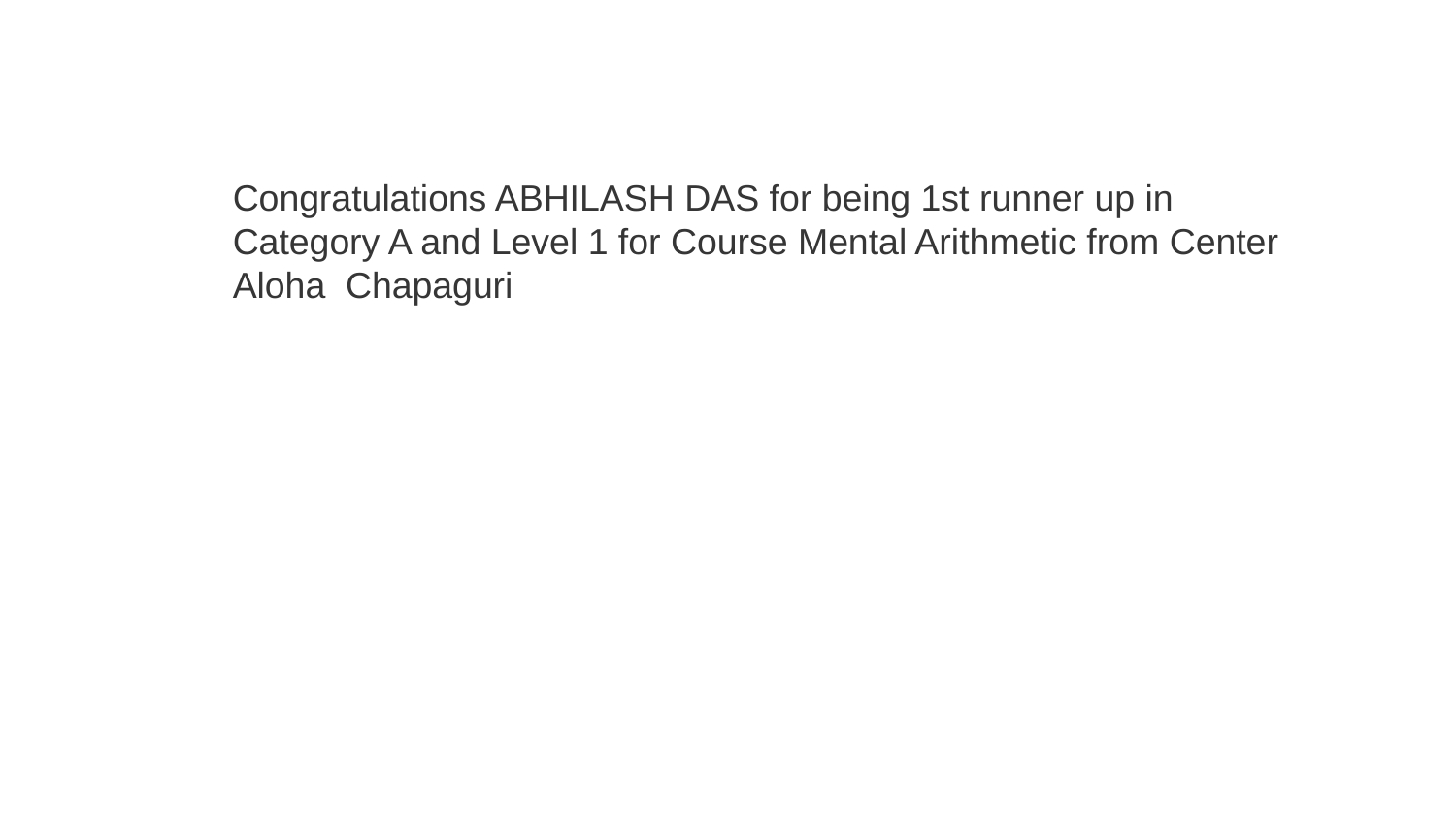

Congratulations ABHILASH DAS for being 1st runner up in Category A and Level 1 for Course Mental Arithmetic from Center Aloha  Chapaguri